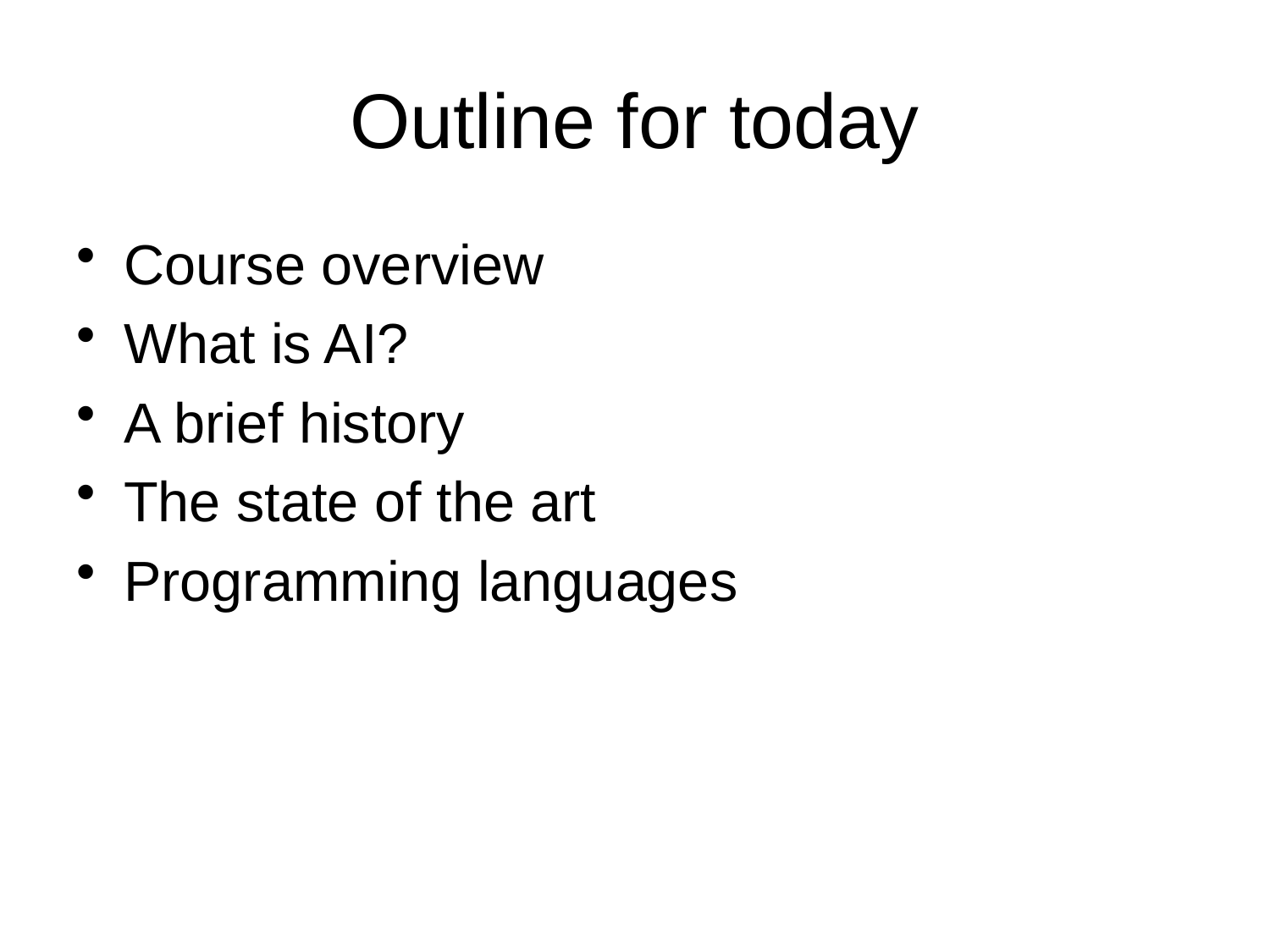

# Outline for today
Course overview
What is AI?
A brief history
The state of the art
Programming languages